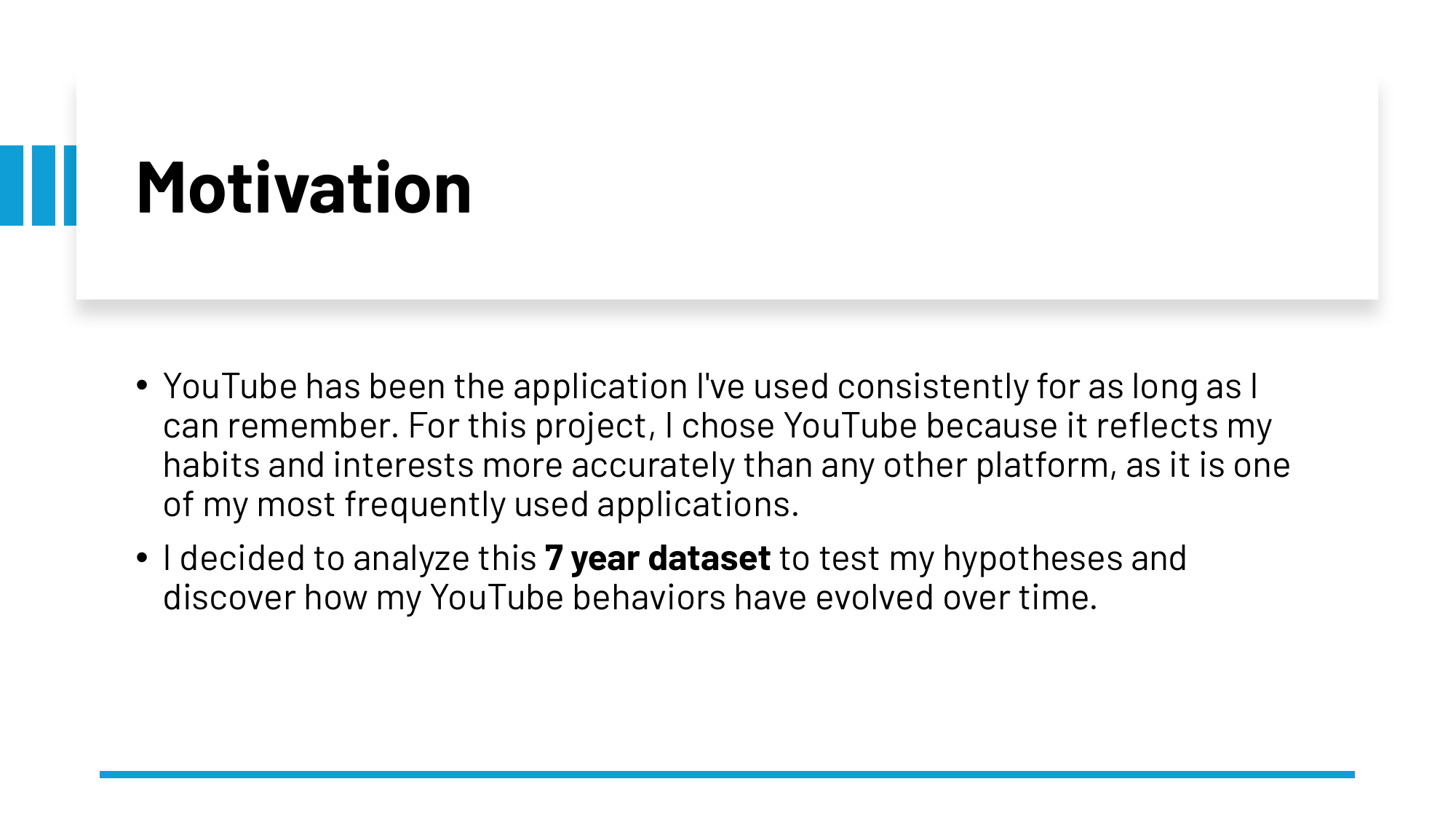

# Motivation

YouTube has been the application I've used consistently for as long as I can remember. For this project, I chose YouTube because it reflects my habits and interests more accurately than any other platform, as it is one of my most frequently used applications.
I decided to analyze this 7 year dataset to test my hypotheses and discover how my YouTube behaviors have evolved over time.